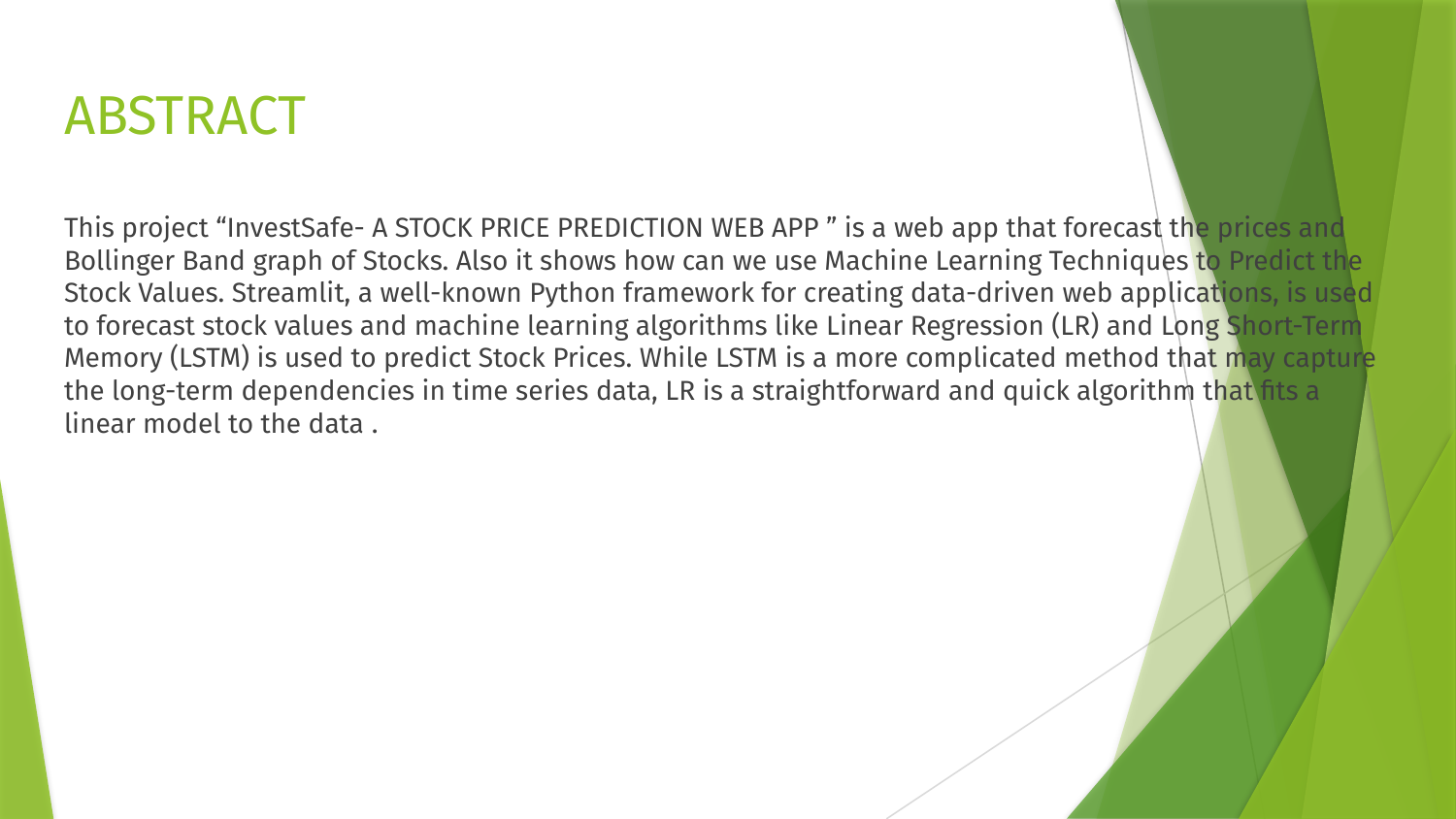

# ABSTRACT
This project “InvestSafe- A STOCK PRICE PREDICTION WEB APP ” is a web app that forecast the prices and Bollinger Band graph of Stocks. Also it shows how can we use Machine Learning Techniques to Predict the Stock Values. Streamlit, a well-known Python framework for creating data-driven web applications, is used to forecast stock values and machine learning algorithms like Linear Regression (LR) and Long Short-Term Memory (LSTM) is used to predict Stock Prices. While LSTM is a more complicated method that may capture the long-term dependencies in time series data, LR is a straightforward and quick algorithm that fits a linear model to the data .